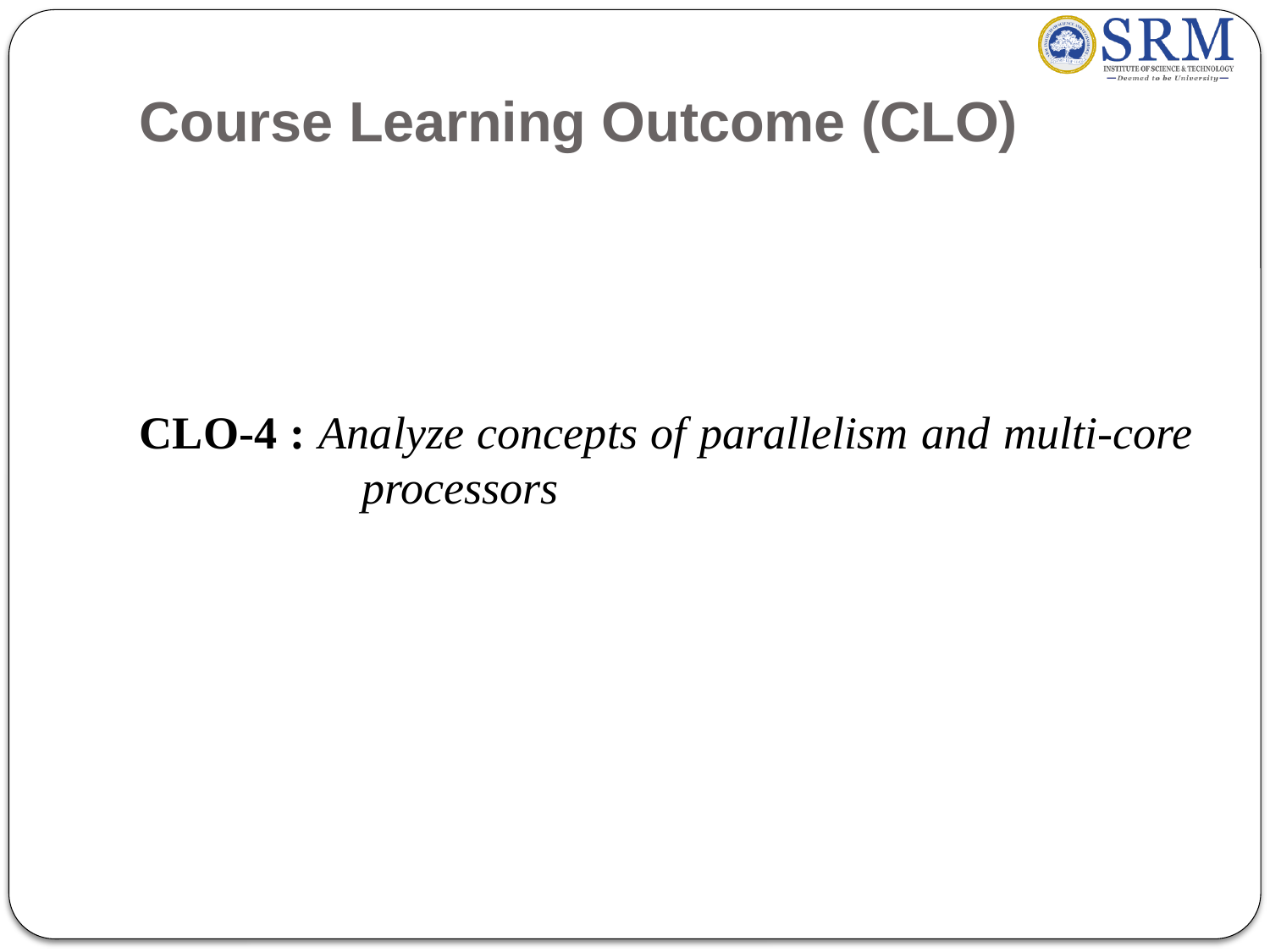

# Course Learning Outcome (CLO)

CLO-4 : Analyze concepts of parallelism and multi-core 	     processors